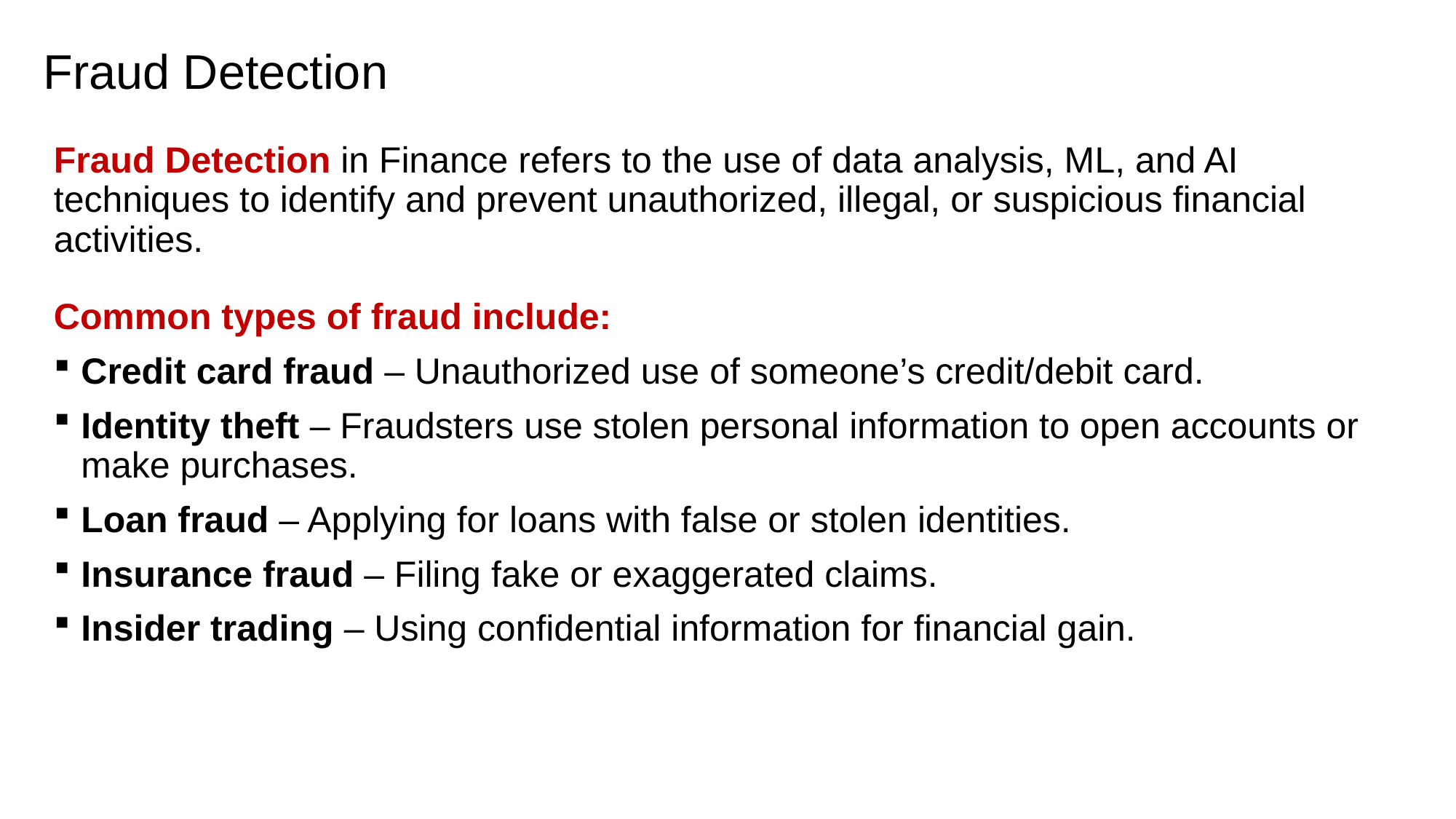

# Fraud Detection
Fraud Detection in Finance refers to the use of data analysis, ML, and AI techniques to identify and prevent unauthorized, illegal, or suspicious financial activities.

Common types of fraud include:
Credit card fraud – Unauthorized use of someone’s credit/debit card.
Identity theft – Fraudsters use stolen personal information to open accounts or make purchases.
Loan fraud – Applying for loans with false or stolen identities.
Insurance fraud – Filing fake or exaggerated claims.
Insider trading – Using confidential information for financial gain.